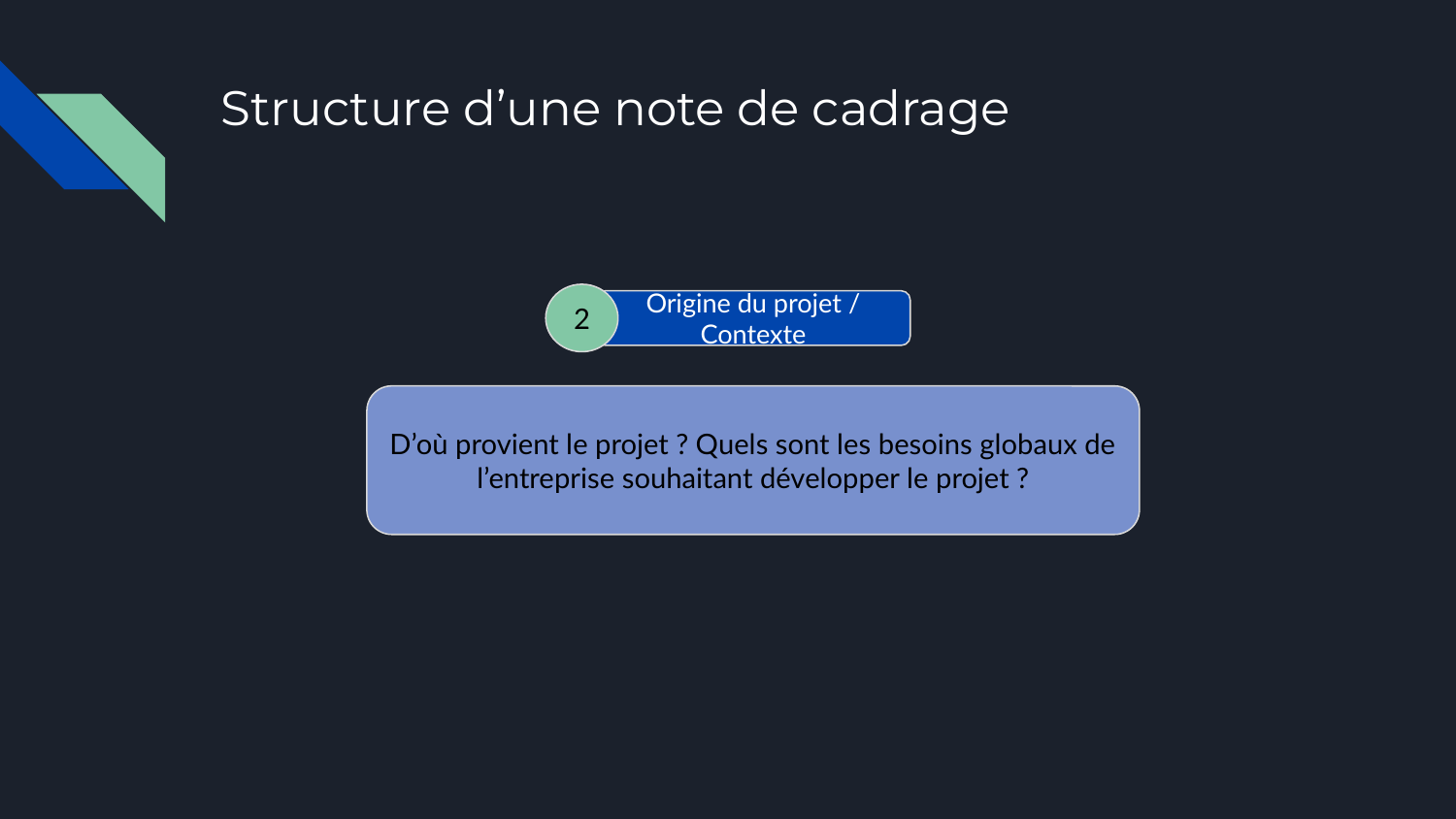

# Structure d’une note de cadrage
2
Origine du projet / Contexte
D’où provient le projet ? Quels sont les besoins globaux de l’entreprise souhaitant développer le projet ?